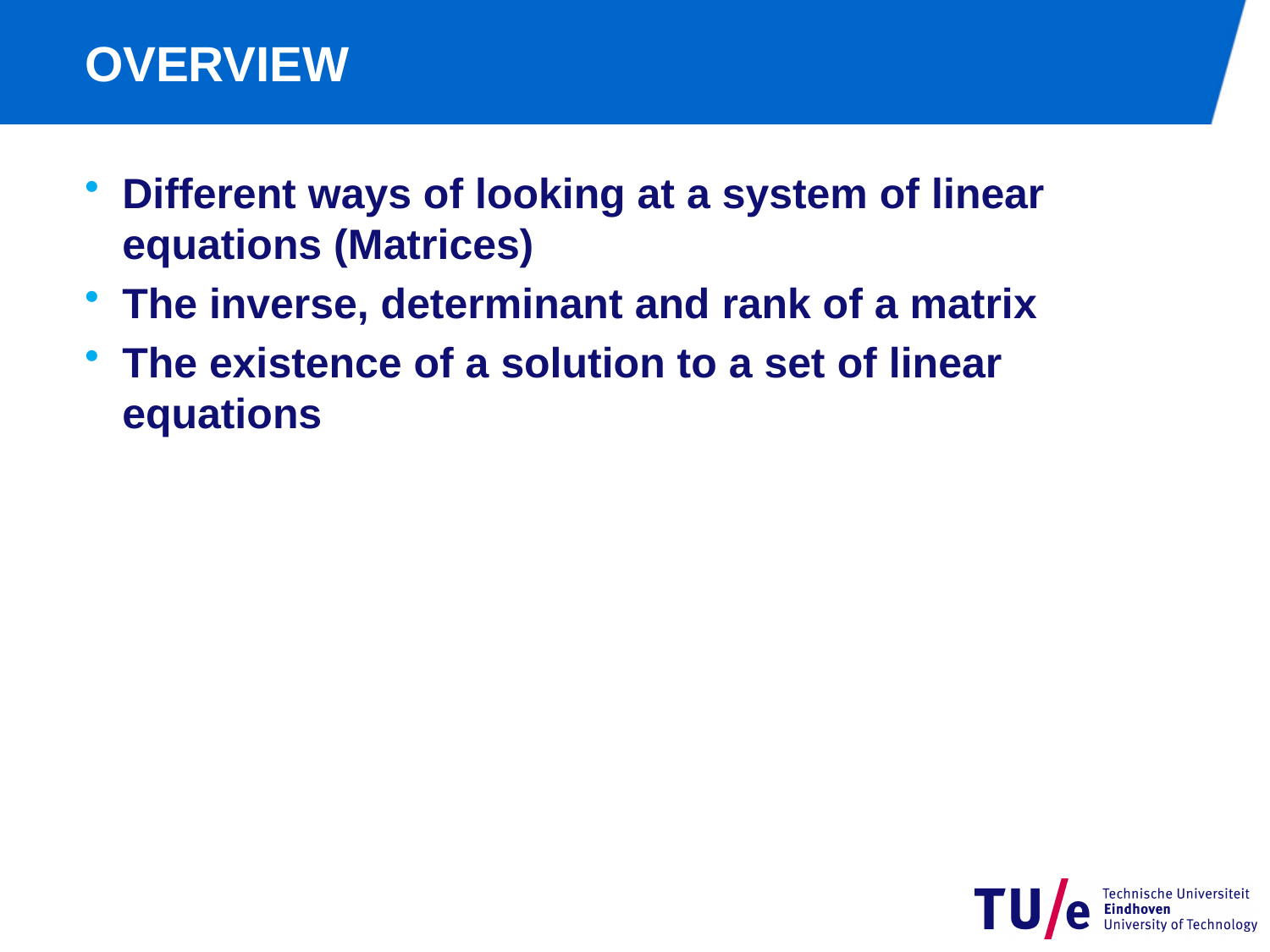

# OVERVIEW
Different ways of looking at a system of linear equations (Matrices)
The inverse, determinant and rank of a matrix
The existence of a solution to a set of linear equations